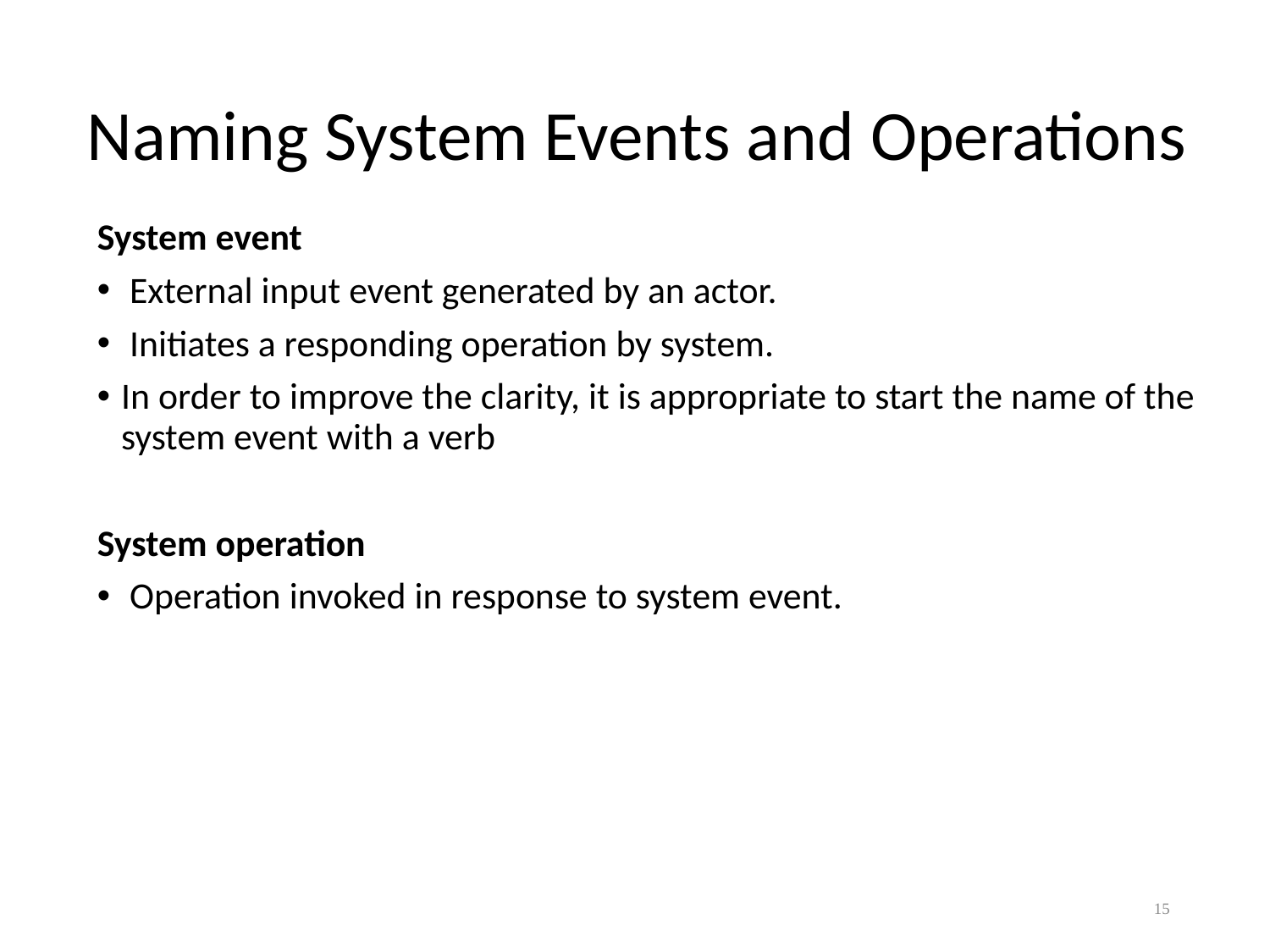

# Naming System Events and Operations
System event
 External input event generated by an actor.
 Initiates a responding operation by system.
In order to improve the clarity, it is appropriate to start the name of the system event with a verb

System operation
 Operation invoked in response to system event.
15